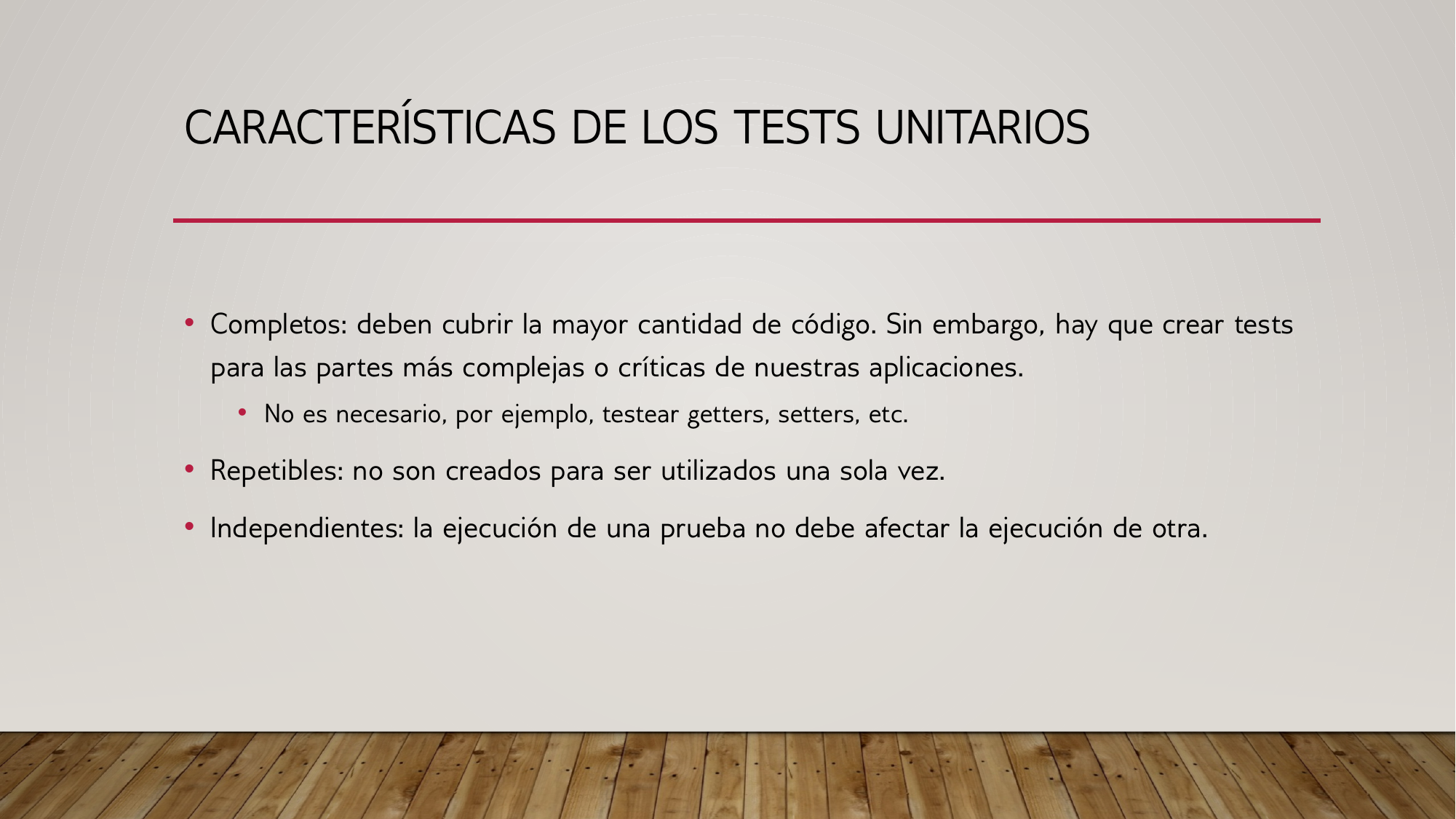

# características de los tests unitarios

Completos: deben cubrir la mayor cantidad de código. Sin embargo, hay que crear tests para las partes más complejas o críticas de nuestras aplicaciones.
No es necesario, por ejemplo, testear getters, setters, etc.
Repetibles: no son creados para ser utilizados una sola vez.
Independientes: la ejecución de una prueba no debe afectar la ejecución de otra.